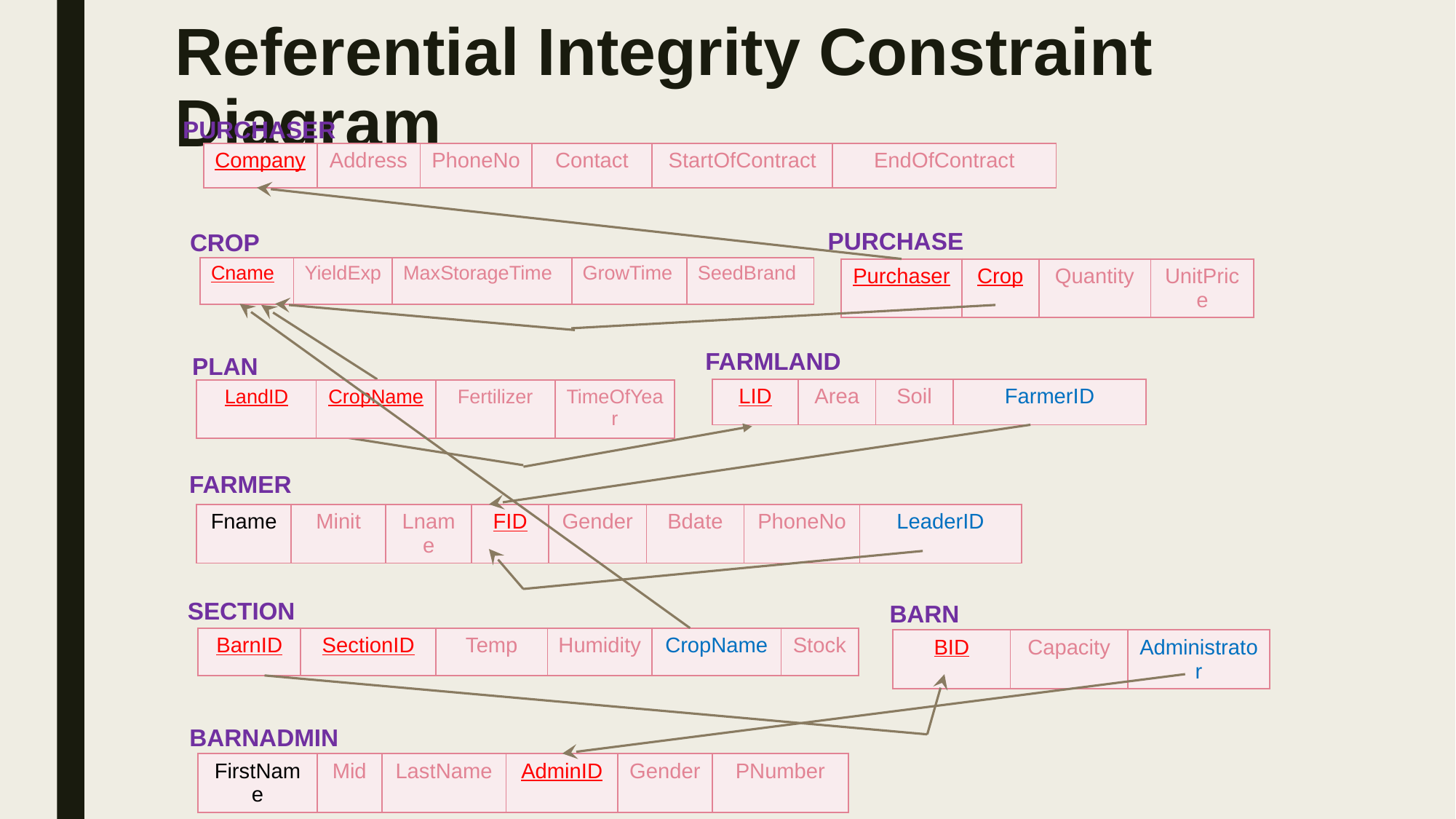

# Referential Integrity Constraint Diagram
PURCHASER
| Company | Address | PhoneNo | Contact | StartOfContract | EndOfContract |
| --- | --- | --- | --- | --- | --- |
PURCHASE
CROP
| Cname | YieldExp | MaxStorageTime | GrowTime | SeedBrand |
| --- | --- | --- | --- | --- |
| Purchaser | Crop | Quantity | UnitPrice |
| --- | --- | --- | --- |
FARMLAND
PLAN
| LID | Area | Soil | FarmerID |
| --- | --- | --- | --- |
| LandID | CropName | Fertilizer | TimeOfYear |
| --- | --- | --- | --- |
FARMER
| Fname | Minit | Lname | FID | Gender | Bdate | PhoneNo | LeaderID |
| --- | --- | --- | --- | --- | --- | --- | --- |
SECTION
BARN
| BarnID | SectionID | Temp | Humidity | CropName | Stock |
| --- | --- | --- | --- | --- | --- |
| BID | Capacity | Administrator |
| --- | --- | --- |
BARNADMIN
| FirstName | Mid | LastName | AdminID | Gender | PNumber |
| --- | --- | --- | --- | --- | --- |